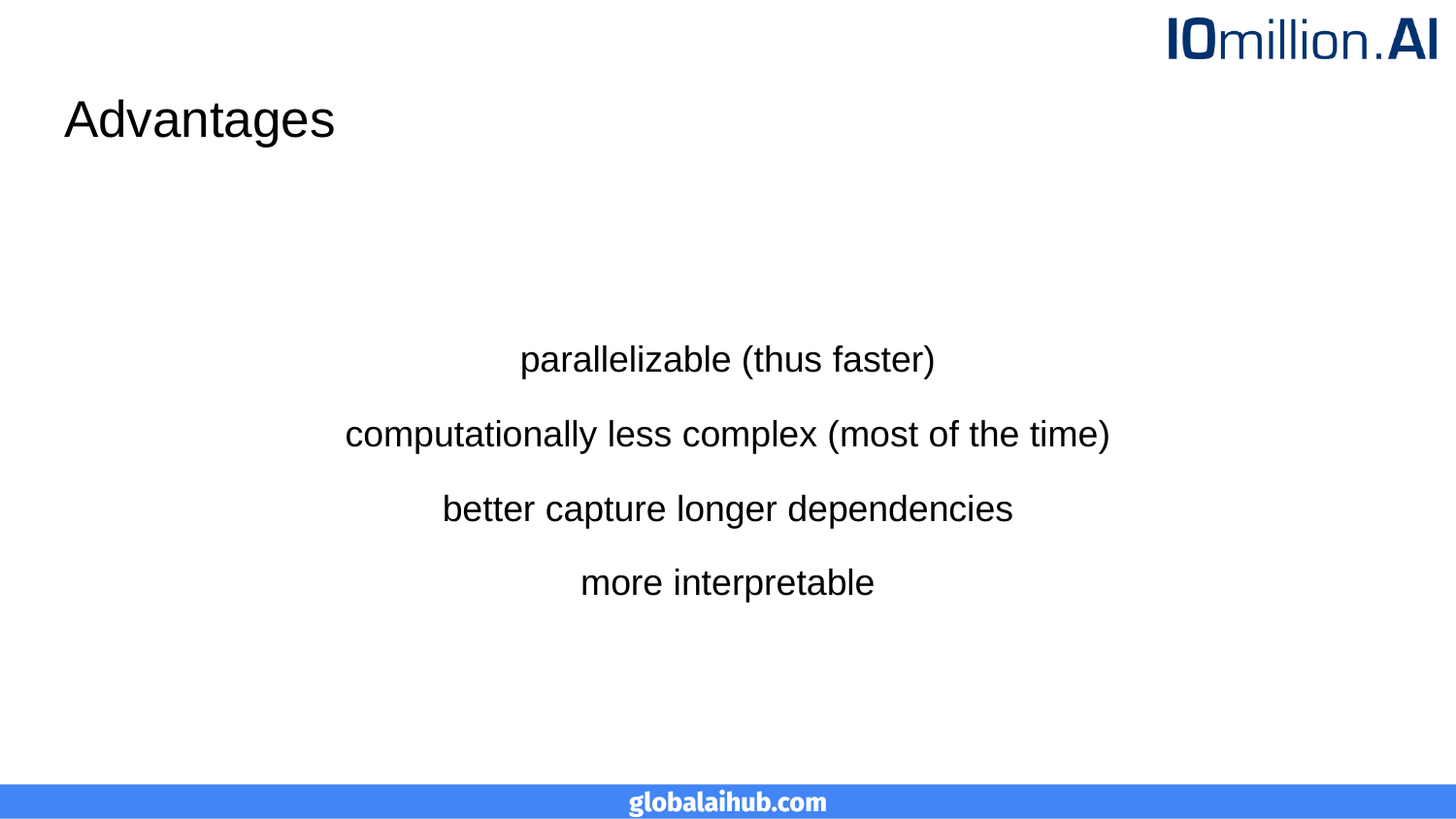

# Advantages

parallelizable (thus faster)
computationally less complex (most of the time)
better capture longer dependencies
more interpretable